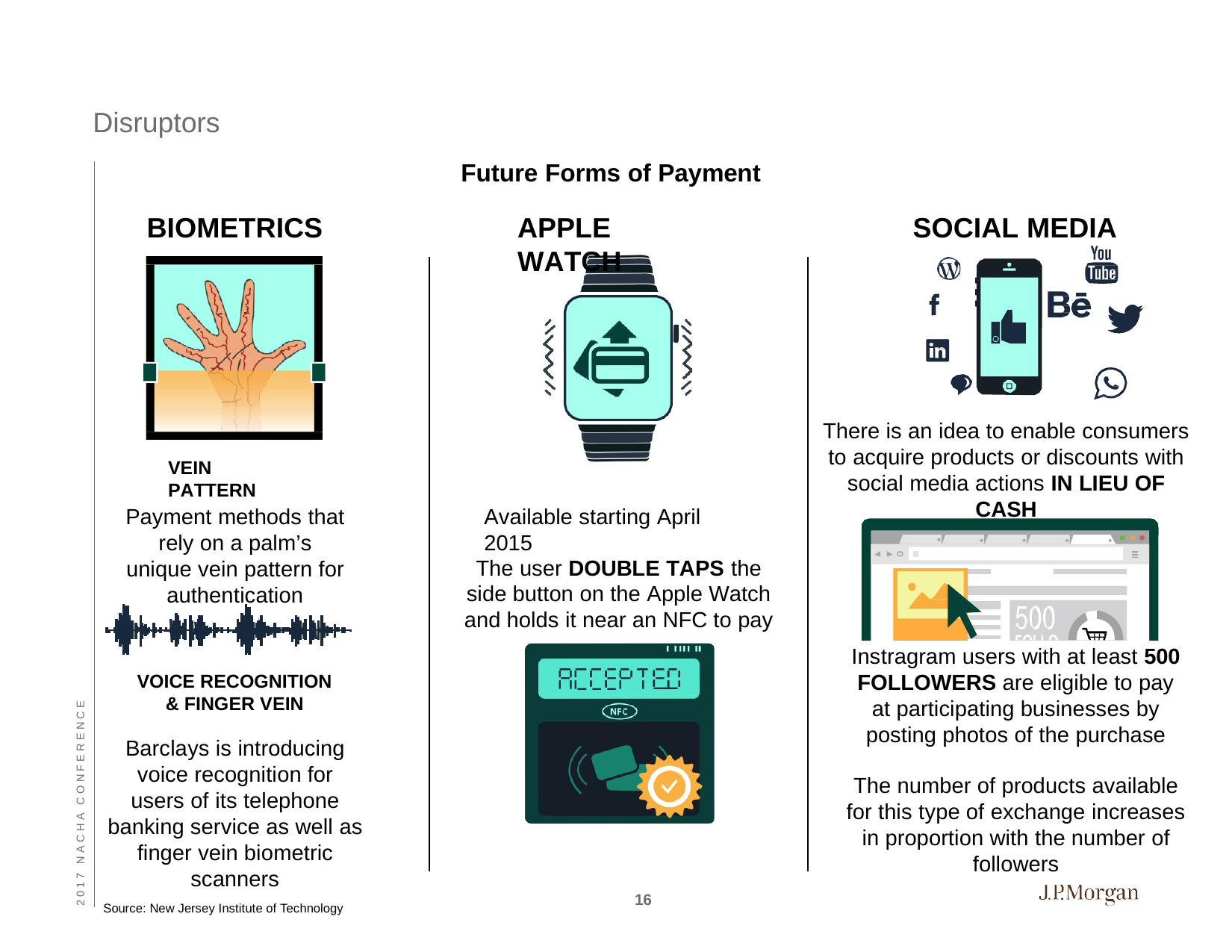

Disruptors
Future Forms of Payment
BIOMETRICS
APPLE WATCH
SOCIAL MEDIA

There is an idea to enable consumers to acquire products or discounts with social media actions IN LIEU OF CASH
VEIN PATTERN
Payment methods that rely on a palm’s unique vein pattern for
Available starting April 2015

The user DOUBLE TAPS the side button on the Apple Watch and holds it near an NFC to pay

authentication

Instragram users with at least 500 FOLLOWERS are eligible to pay at participating businesses by posting photos of the purchase

VOICE RECOGNITION
& FINGER VEIN
2 0 1 7   N A C H A   C O N F E R E N C E
Barclays is introducing voice recognition for users of its telephone banking service as well as finger vein biometric scanners
The number of products available for this type of exchange increases in proportion with the number of followers
16
Source: New Jersey Institute of Technology